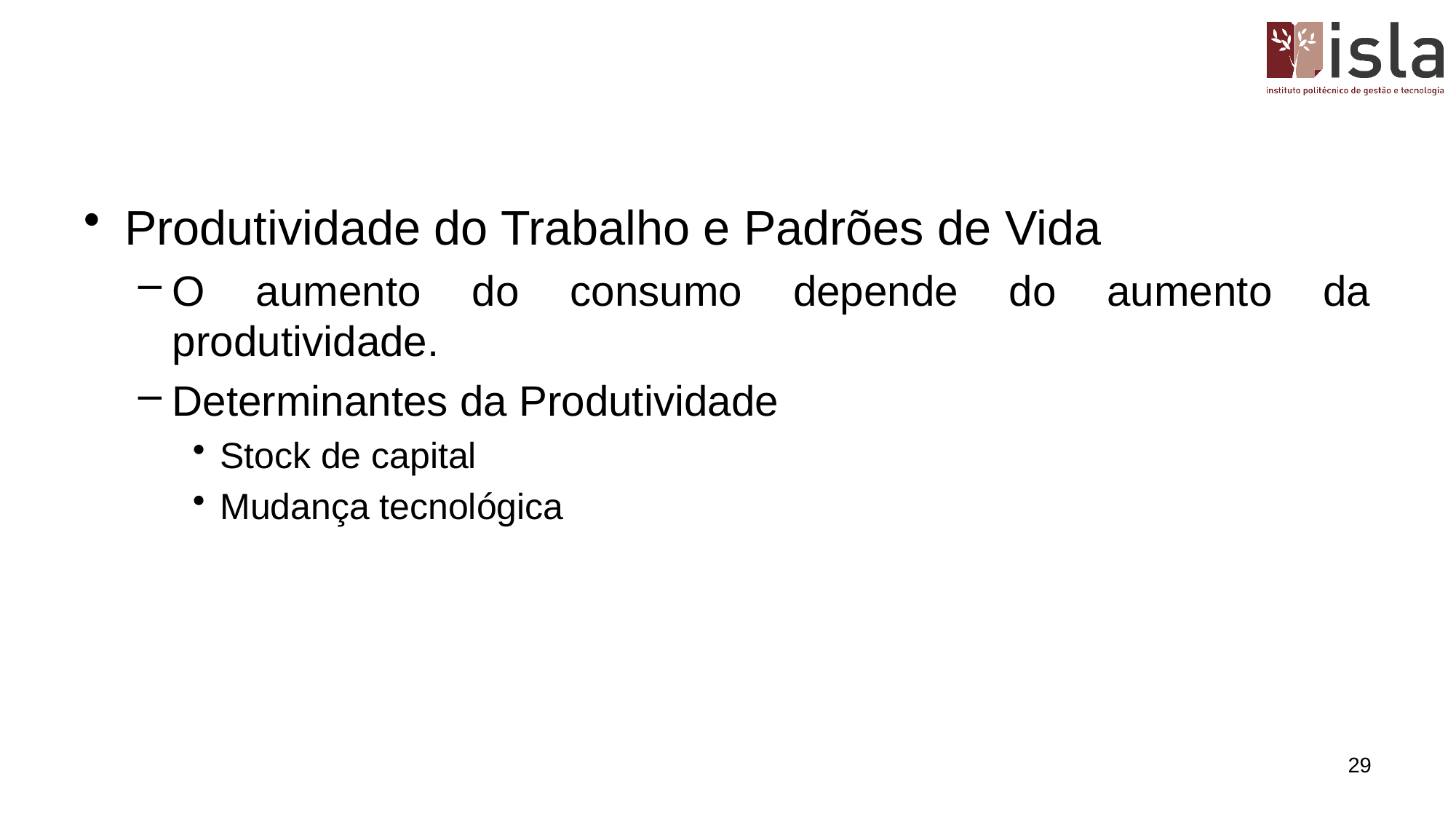

#
Produtividade do Trabalho e Padrões de Vida
O aumento do consumo depende do aumento da produtividade.
Determinantes da Produtividade
Stock de capital
Mudança tecnológica
29